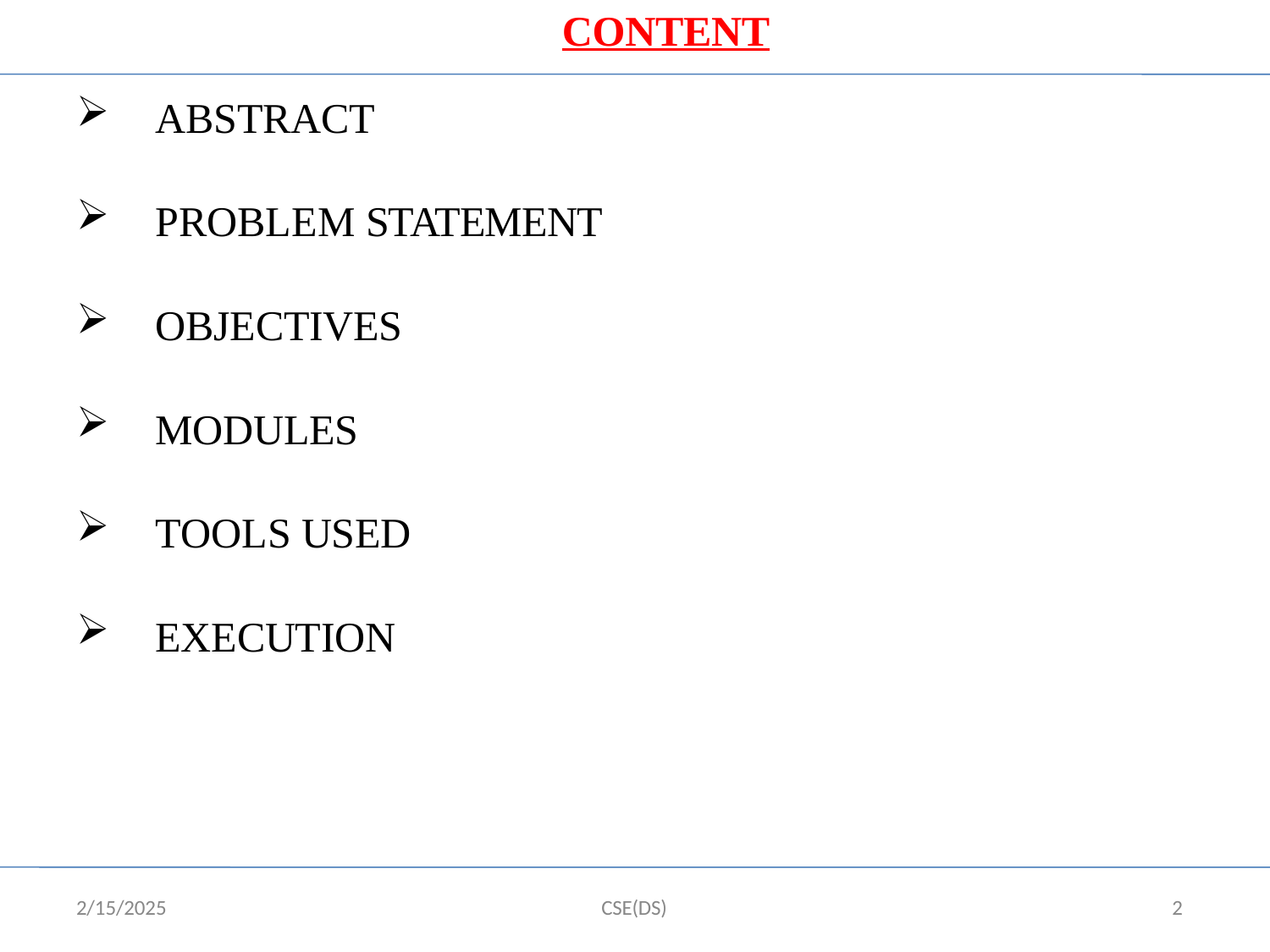

# CONTENT

ABSTRACT

PROBLEM STATEMENT

OBJECTIVES

MODULES

TOOLS USED

EXECUTION

2/15/2025
CSE(DS)
2